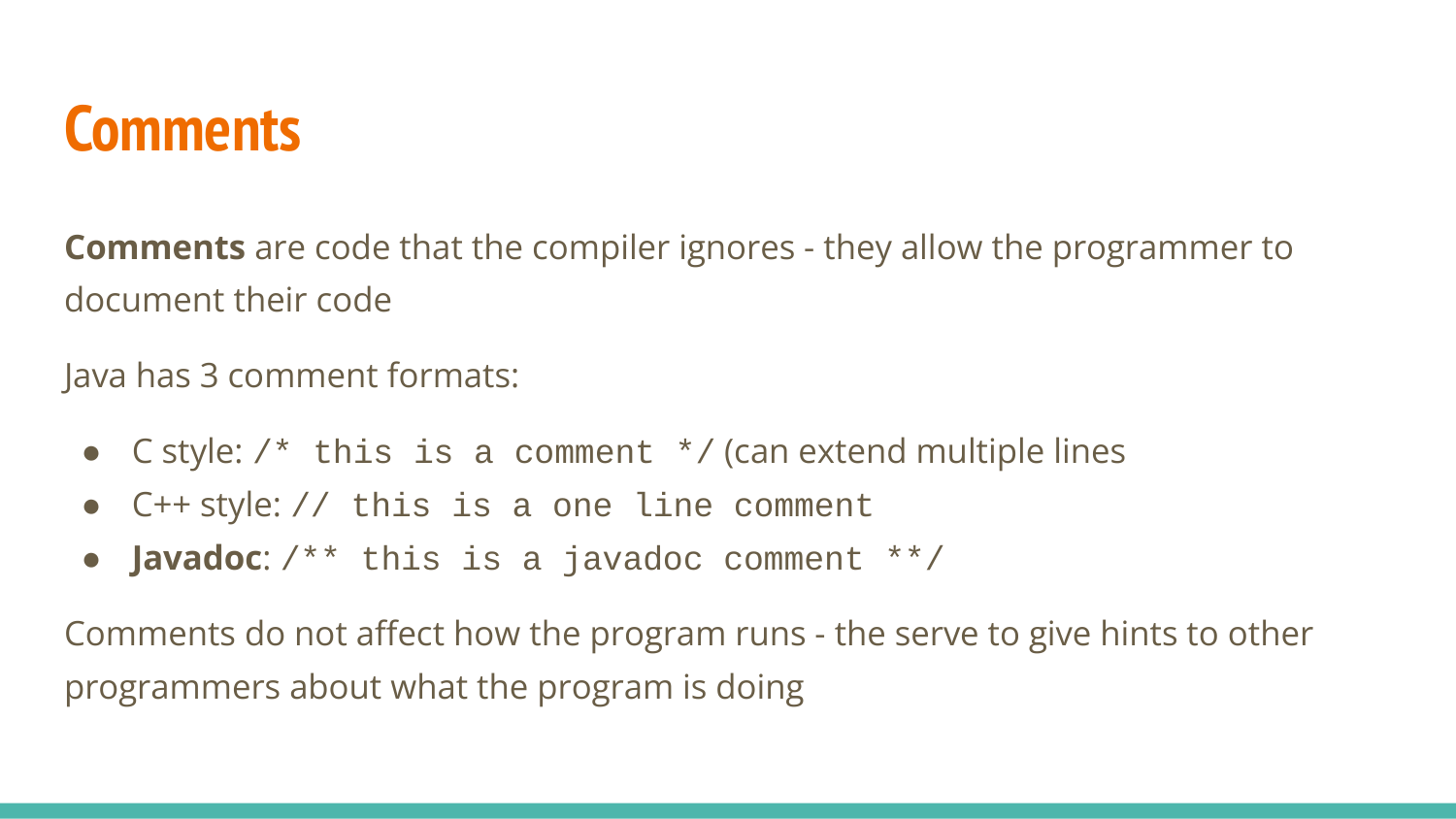

# Comments
Comments are code that the compiler ignores - they allow the programmer to document their code
Java has 3 comment formats:
C style: /* this is a comment */ (can extend multiple lines
C++ style: // this is a one line comment
Javadoc: /** this is a javadoc comment **/
Comments do not affect how the program runs - the serve to give hints to other programmers about what the program is doing